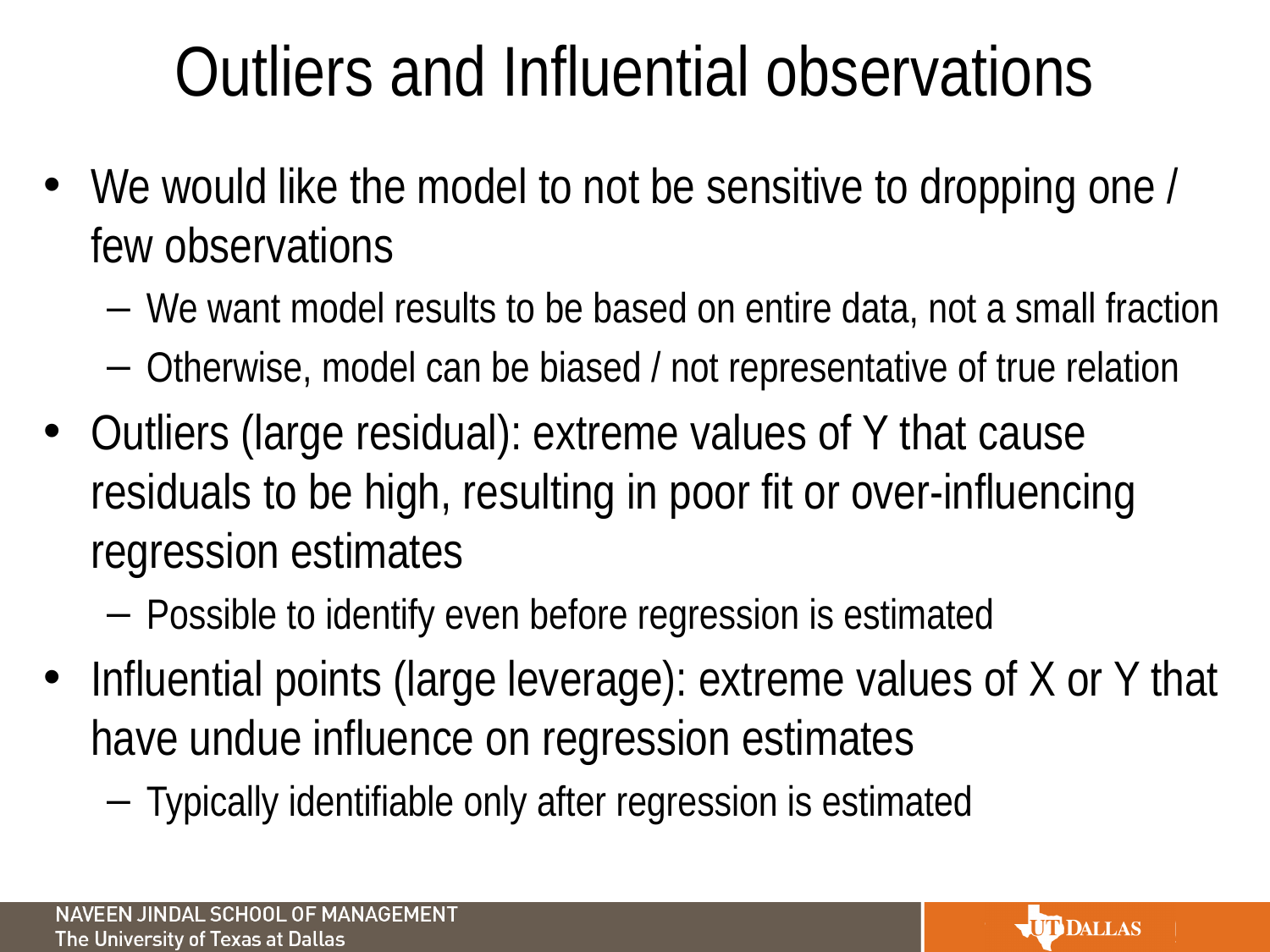

# Outliers and Influential observations
We would like the model to not be sensitive to dropping one / few observations
We want model results to be based on entire data, not a small fraction
Otherwise, model can be biased / not representative of true relation
Outliers (large residual): extreme values of Y that cause residuals to be high, resulting in poor fit or over-influencing regression estimates
Possible to identify even before regression is estimated
Influential points (large leverage): extreme values of X or Y that have undue influence on regression estimates
Typically identifiable only after regression is estimated